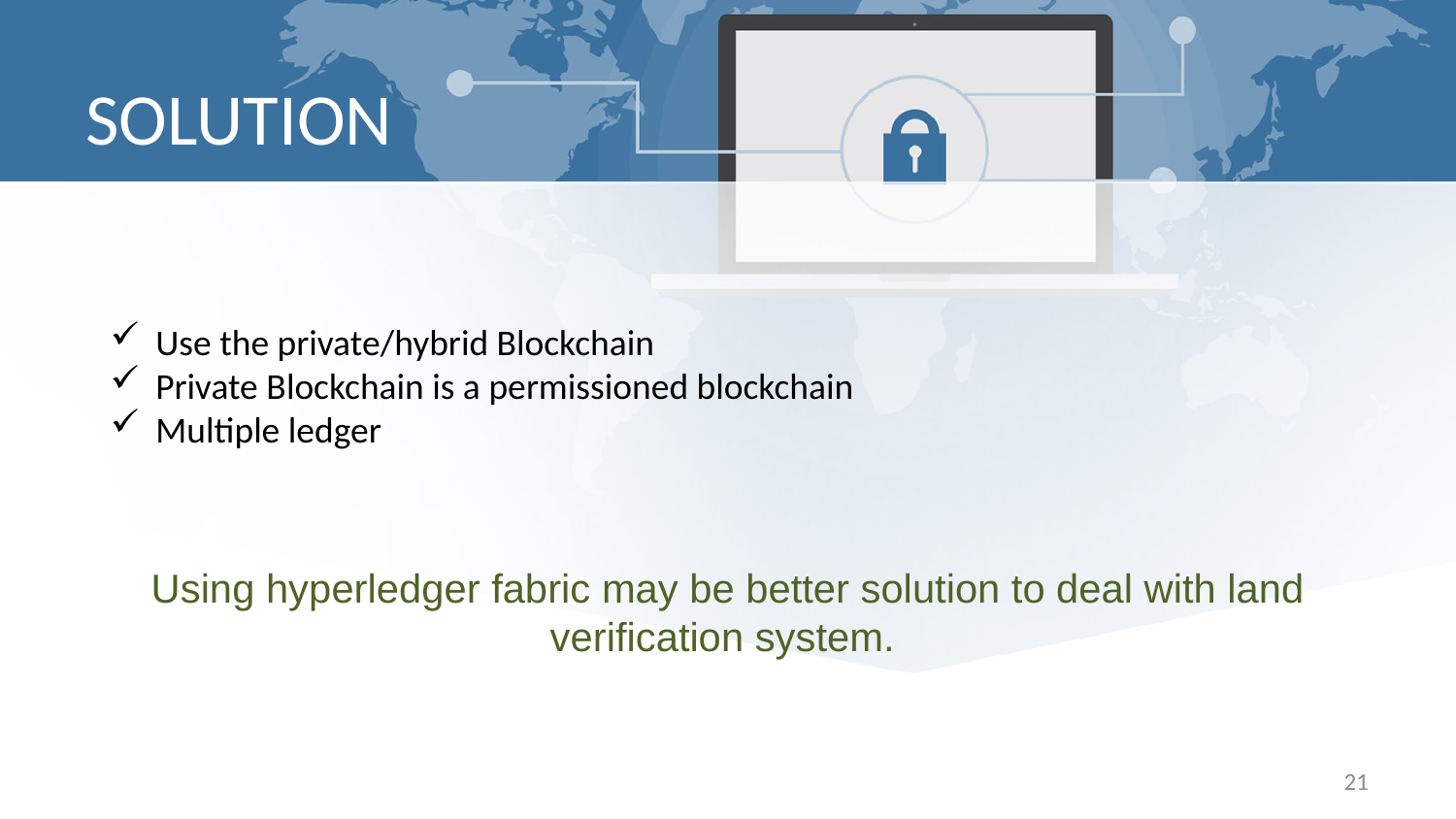

# SOLUTION
Use the private/hybrid Blockchain
Private Blockchain is a permissioned blockchain
Multiple ledger

Using hyperledger fabric may be better solution to deal with land verification system.
21